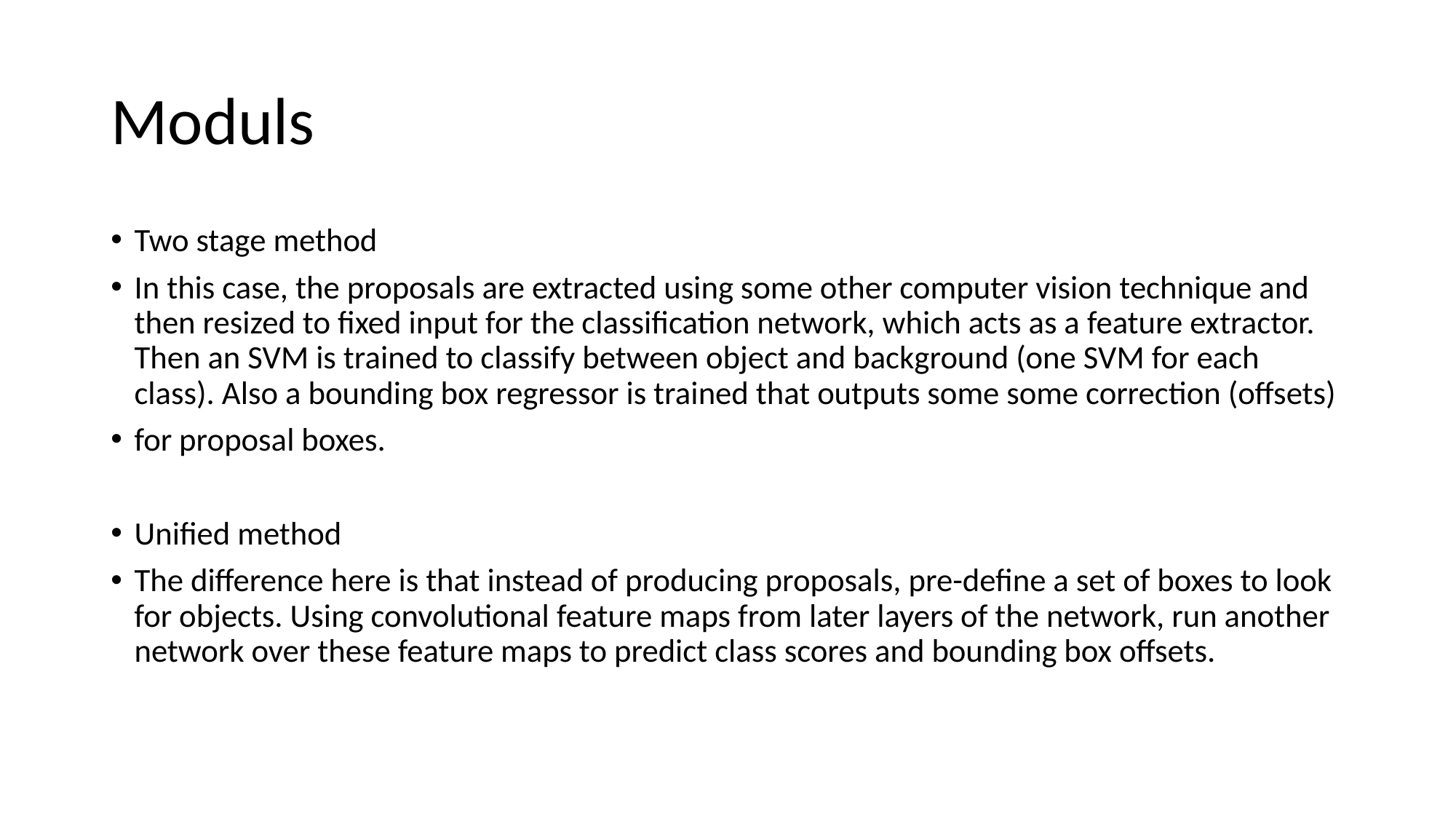

# Moduls
Two stage method
In this case, the proposals are extracted using some other computer vision technique and then resized to fixed input for the classification network, which acts as a feature extractor. Then an SVM is trained to classify between object and background (one SVM for each class). Also a bounding box regressor is trained that outputs some some correction (offsets)
for proposal boxes.

Unified method
The difference here is that instead of producing proposals, pre-define a set of boxes to look for objects. Using convolutional feature maps from later layers of the network, run another network over these feature maps to predict class scores and bounding box offsets.